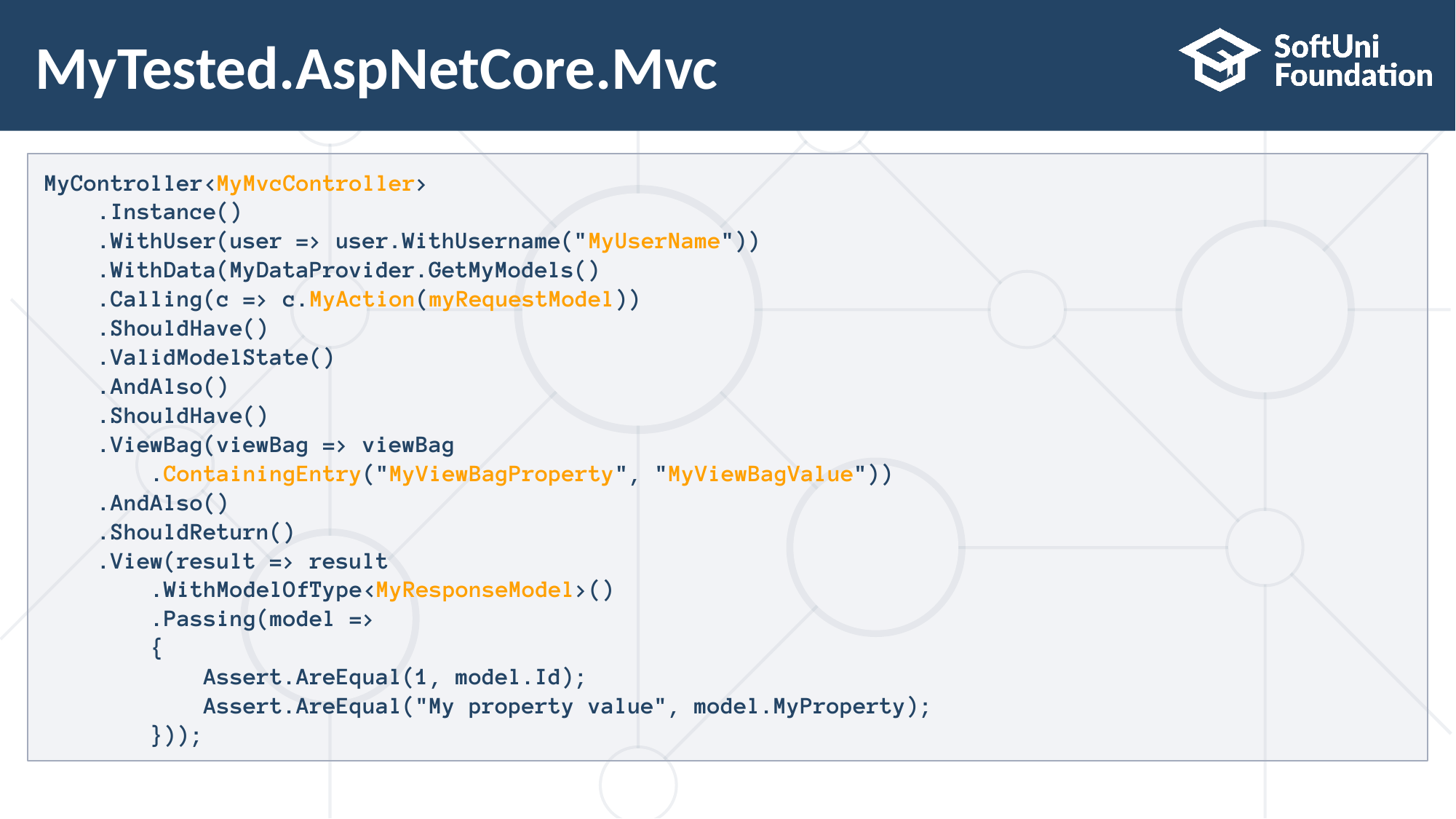

# MyTested.AspNetCore.Mvc
MyController<MyMvcController>
    .Instance()
    .WithUser(user => user.WithUsername("MyUserName"))
    .WithData(MyDataProvider.GetMyModels()
    .Calling(c => c.MyAction(myRequestModel))
    .ShouldHave()
    .ValidModelState()
    .AndAlso()
    .ShouldHave()
    .ViewBag(viewBag => viewBag
        .ContainingEntry("MyViewBagProperty", "MyViewBagValue"))
    .AndAlso()
    .ShouldReturn()
    .View(result => result
        .WithModelOfType<MyResponseModel>()
        .Passing(model =>
        {
            Assert.AreEqual(1, model.Id);
            Assert.AreEqual("My property value", model.MyProperty);
        }));